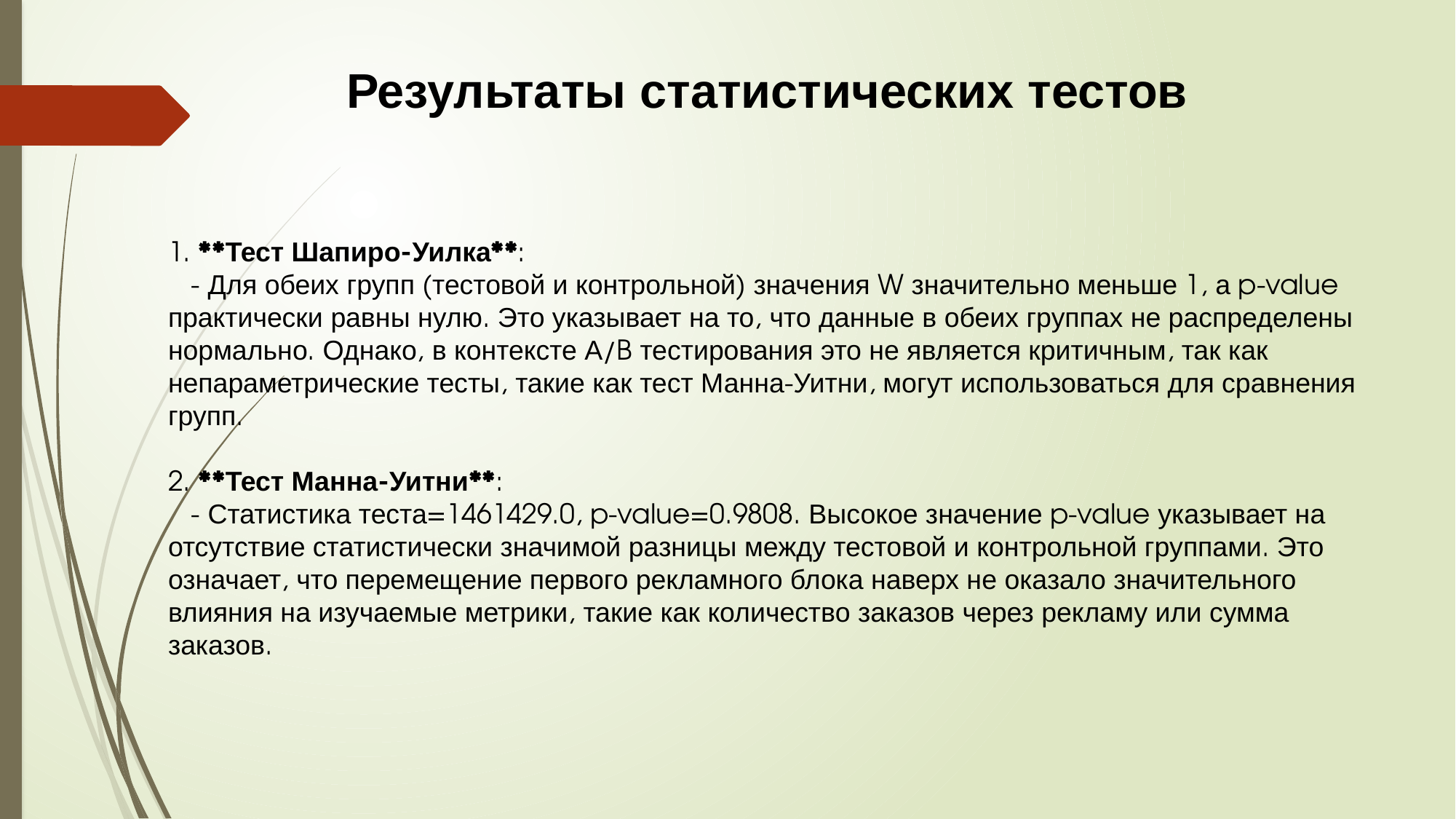

Результаты статистических тестов

1. **Тест Шапиро-Уилка**:
   - Для обеих групп (тестовой и контрольной) значения W значительно меньше 1, а p-value практически равны нулю. Это указывает на то, что данные в обеих группах не распределены нормально. Однако, в контексте А/B тестирования это не является критичным, так как непараметрические тесты, такие как тест Манна-Уитни, могут использоваться для сравнения групп.
2. **Тест Манна-Уитни**:
   - Статистика теста=1461429.0, p-value=0.9808. Высокое значение p-value указывает на отсутствие статистически значимой разницы между тестовой и контрольной группами. Это означает, что перемещение первого рекламного блока наверх не оказало значительного влияния на изучаемые метрики, такие как количество заказов через рекламу или сумма заказов.